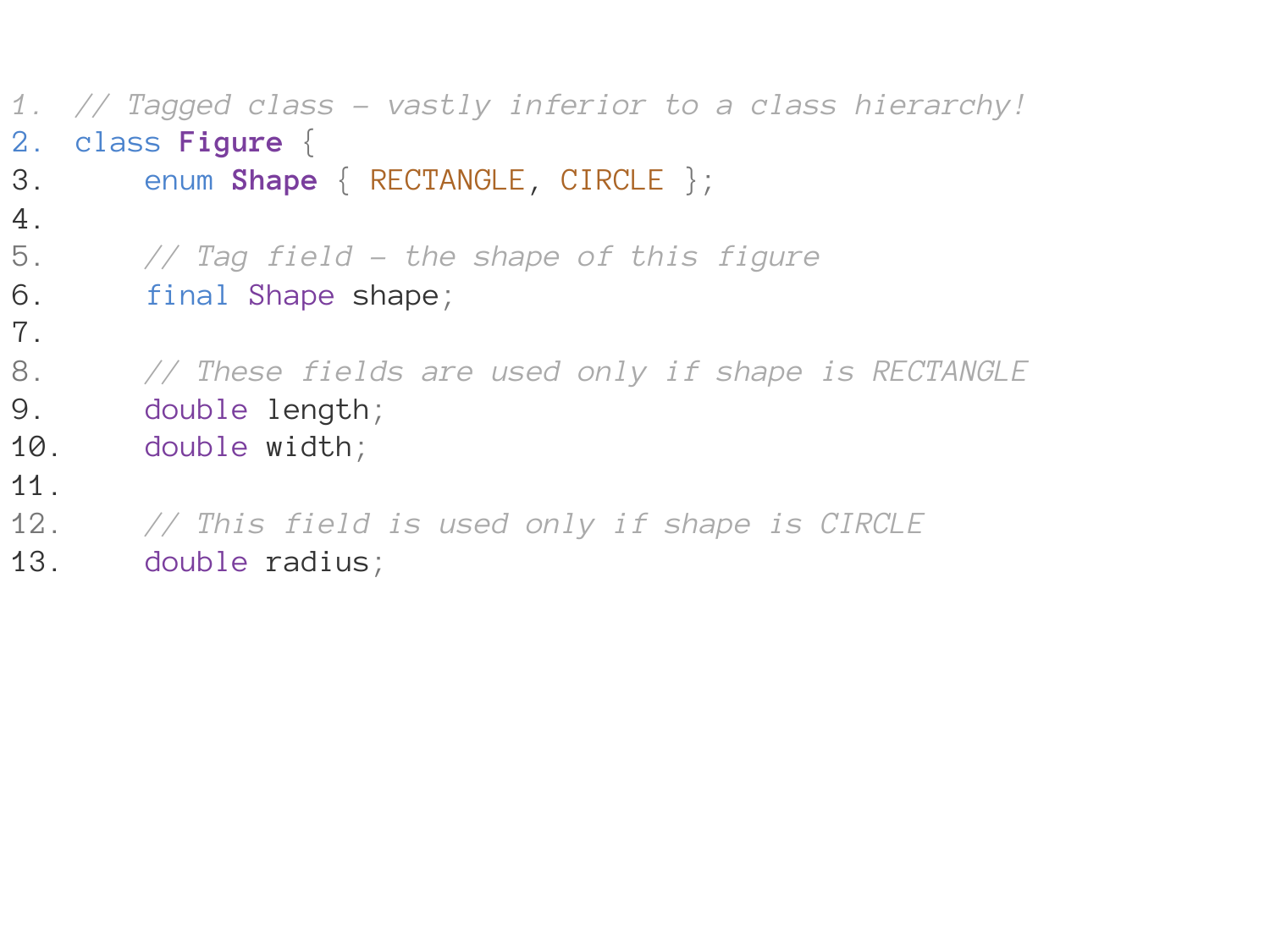

// Tagged class - vastly inferior to a class hierarchy!
class Figure {
    enum Shape { RECTANGLE, CIRCLE };

    // Tag field - the shape of this figure
    final Shape shape;

    // These fields are used only if shape is RECTANGLE
    double length;
    double width;

    // This field is used only if shape is CIRCLE
    double radius;